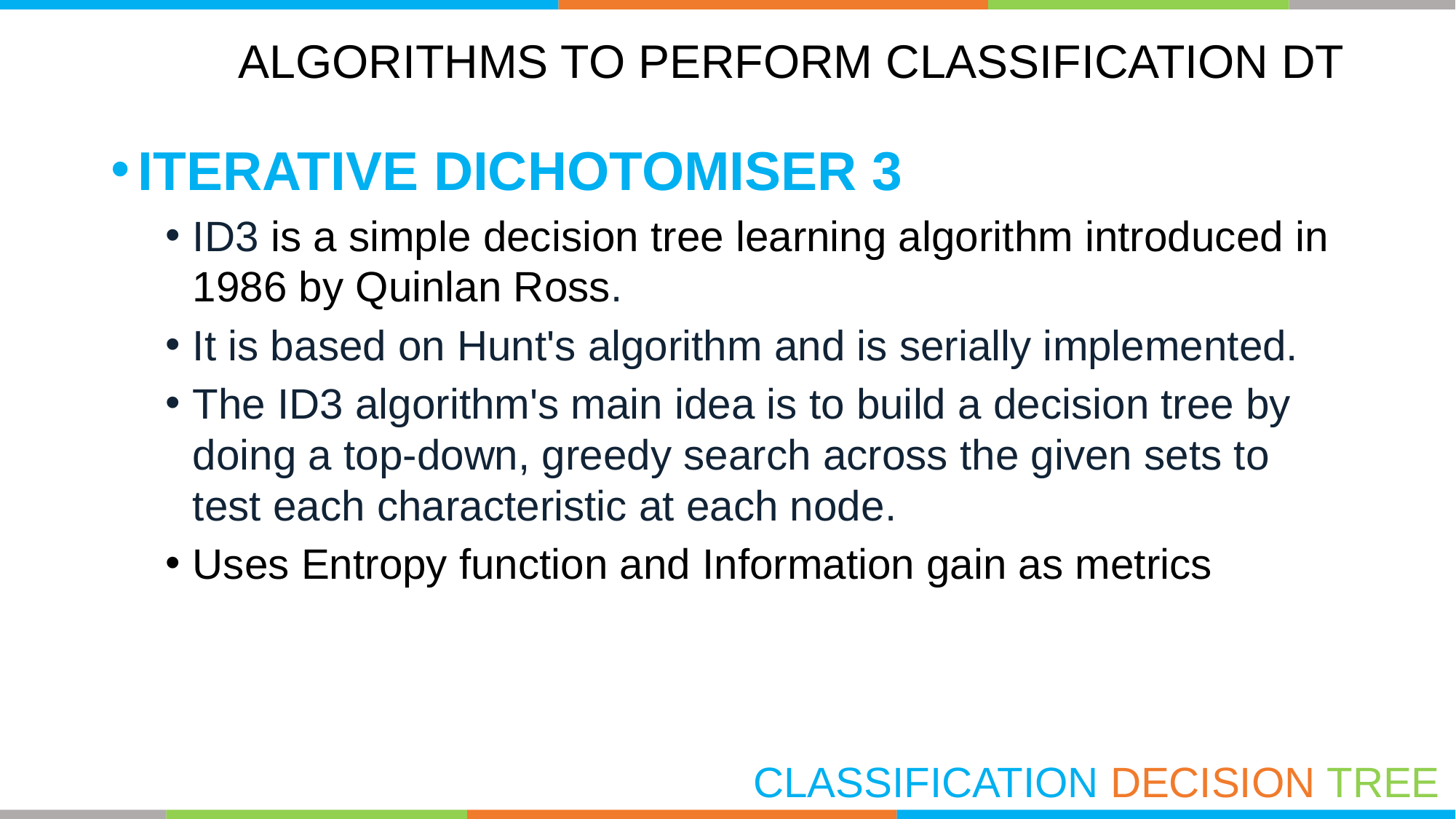

# ALGORITHMS TO PERFORM CLASSIFICATION DT
ITERATIVE DICHOTOMISER 3
ID3 is a simple decision tree learning algorithm introduced in 1986 by Quinlan Ross.
It is based on Hunt's algorithm and is serially implemented.
The ID3 algorithm's main idea is to build a decision tree by doing a top-down, greedy search across the given sets to test each characteristic at each node.
Uses Entropy function and Information gain as metrics